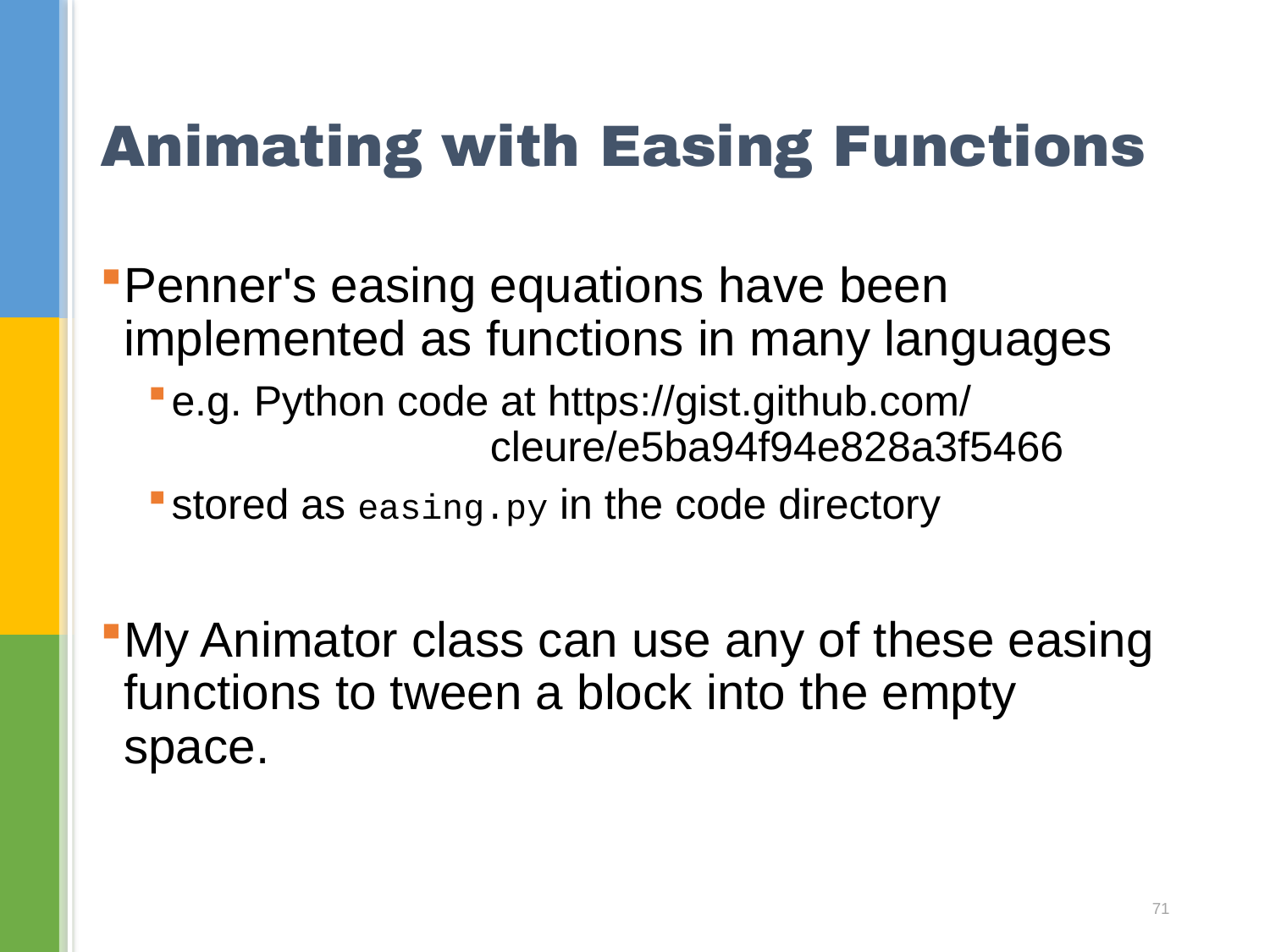

# Animating with Easing Functions
Penner's easing equations have been implemented as functions in many languages
e.g. Python code at https://gist.github.com/
                           cleure/e5ba94f94e828a3f5466
stored as easing.py in the code directory

My Animator class can use any of these easing functions to tween a block into the empty space.
71